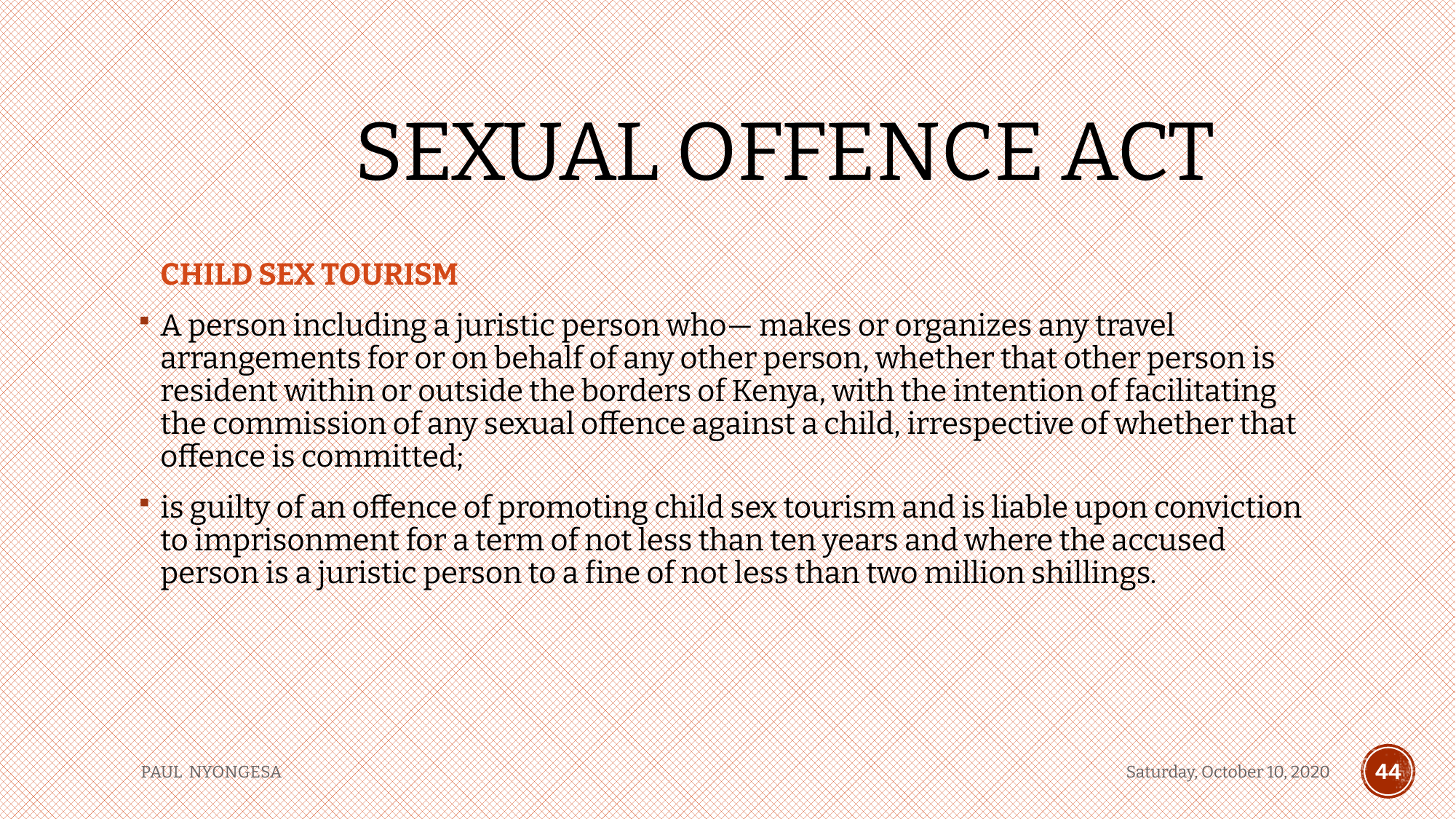

# Sexual Offence Act
    CHILD SEX TOURISM
A person including a juristic person who— makes or organizes any travel arrangements for or on behalf of any other person, whether that other person is resident within or outside the borders of Kenya, with the intention of facilitating the commission of any sexual offence against a child, irrespective of whether that offence is committed;
is guilty of an offence of promoting child sex tourism and is liable upon conviction to imprisonment for a term of not less than ten years and where the accused person is a juristic person to a fine of not less than two million shillings.

PAUL  NYONGESA
Saturday, October 10, 2020
44